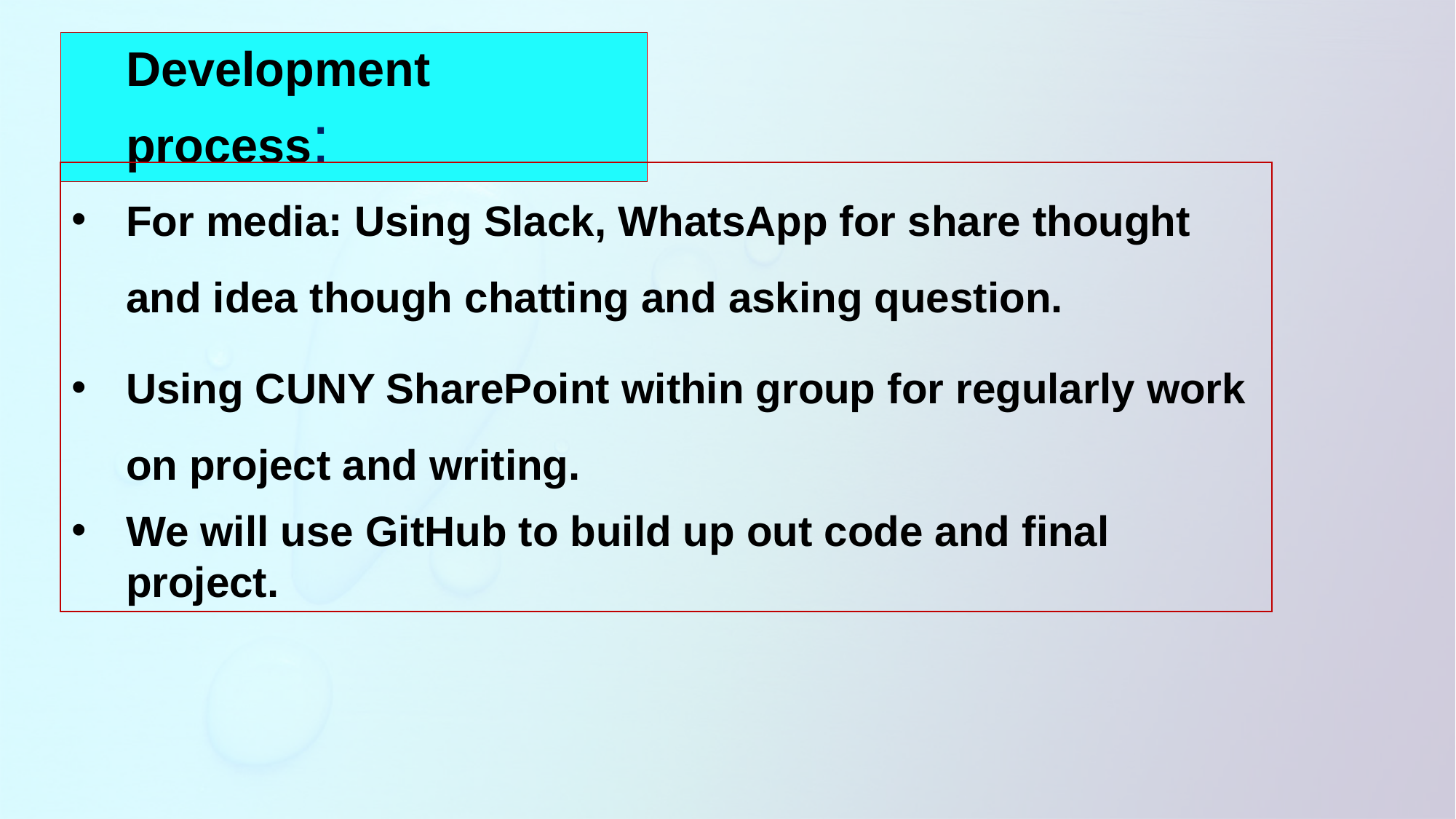

Development process:
For media: Using Slack, WhatsApp for share thought and idea though chatting and asking question.
Using CUNY SharePoint within group for regularly work on project and writing.
We will use GitHub to build up out code and final project.